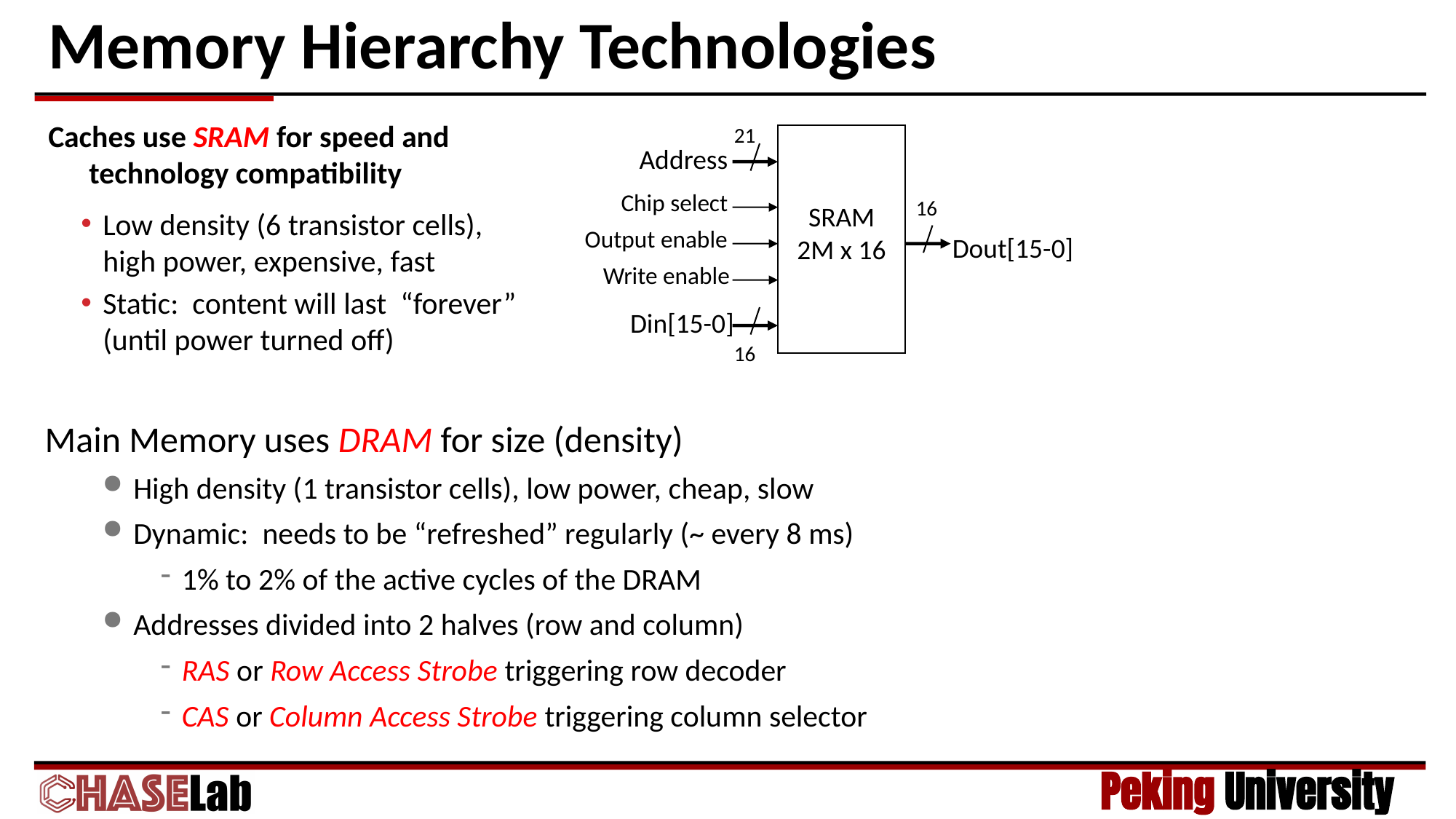

# Memory Hierarchy Technologies
Caches use SRAM for speed and technology compatibility
Low density (6 transistor cells),    high power, expensive, fast
Static:  content will last  “forever” (until power turned off)

21

Address

Chip select
16
SRAM
2M x 16

Output enable

Dout[15-0]

Write enable

Din[15-0]

16
Main Memory uses DRAM for size (density)
High density (1 transistor cells), low power, cheap, slow
Dynamic:  needs to be “refreshed” regularly (~ every 8 ms)
1% to 2% of the active cycles of the DRAM
Addresses divided into 2 halves (row and column)
RAS or Row Access Strobe triggering row decoder
CAS or Column Access Strobe triggering column selector